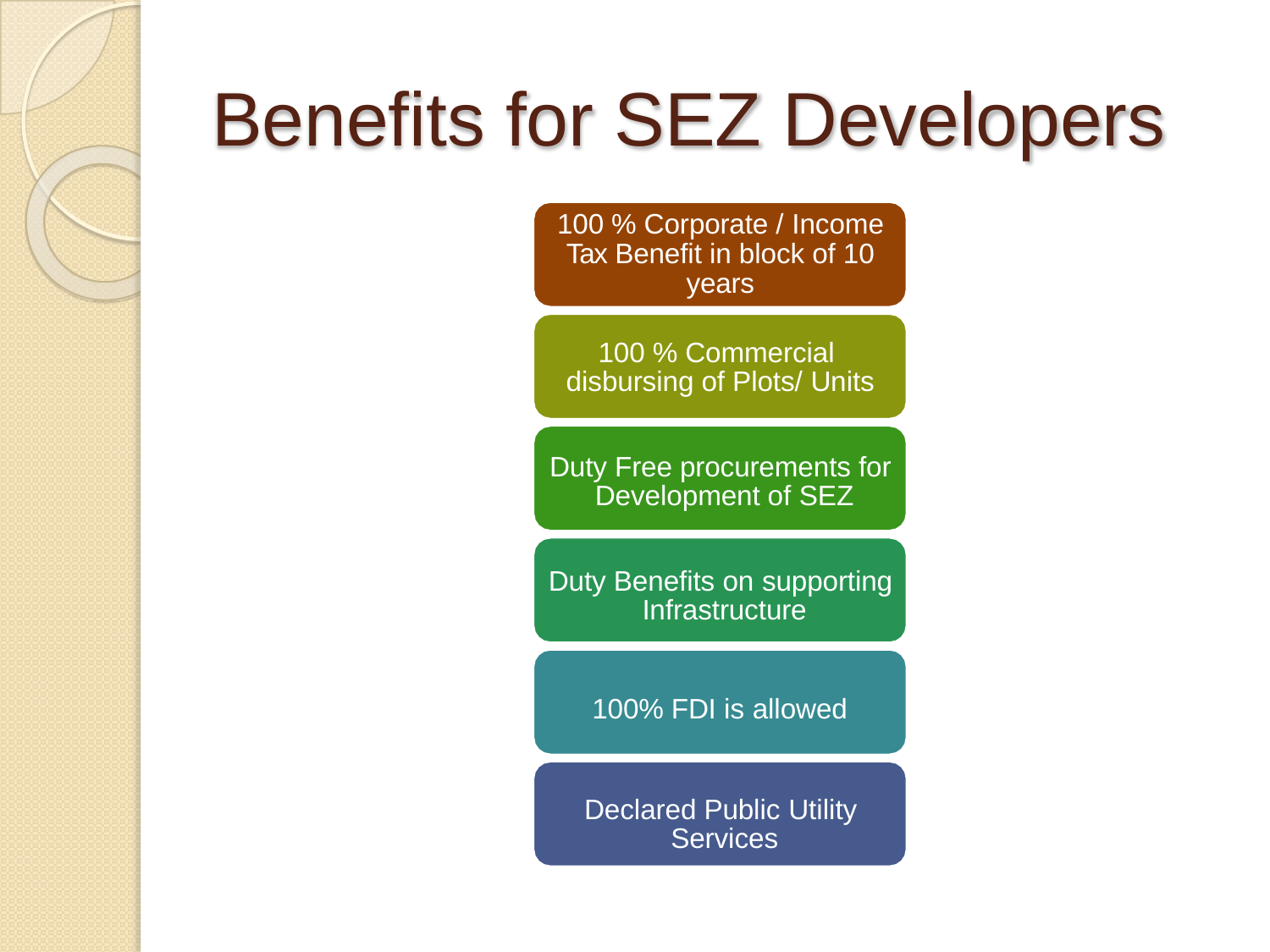

# Benefits for SEZ Developers

100 % Corporate / Income  Tax Benefit in block of 10  years

100 % Commercial  disbursing of Plots/ Units

Duty Free procurements for  Development of SEZ

Duty Benefits on supporting  Infrastructure

100% FDI is allowed

Declared Public Utility  Services